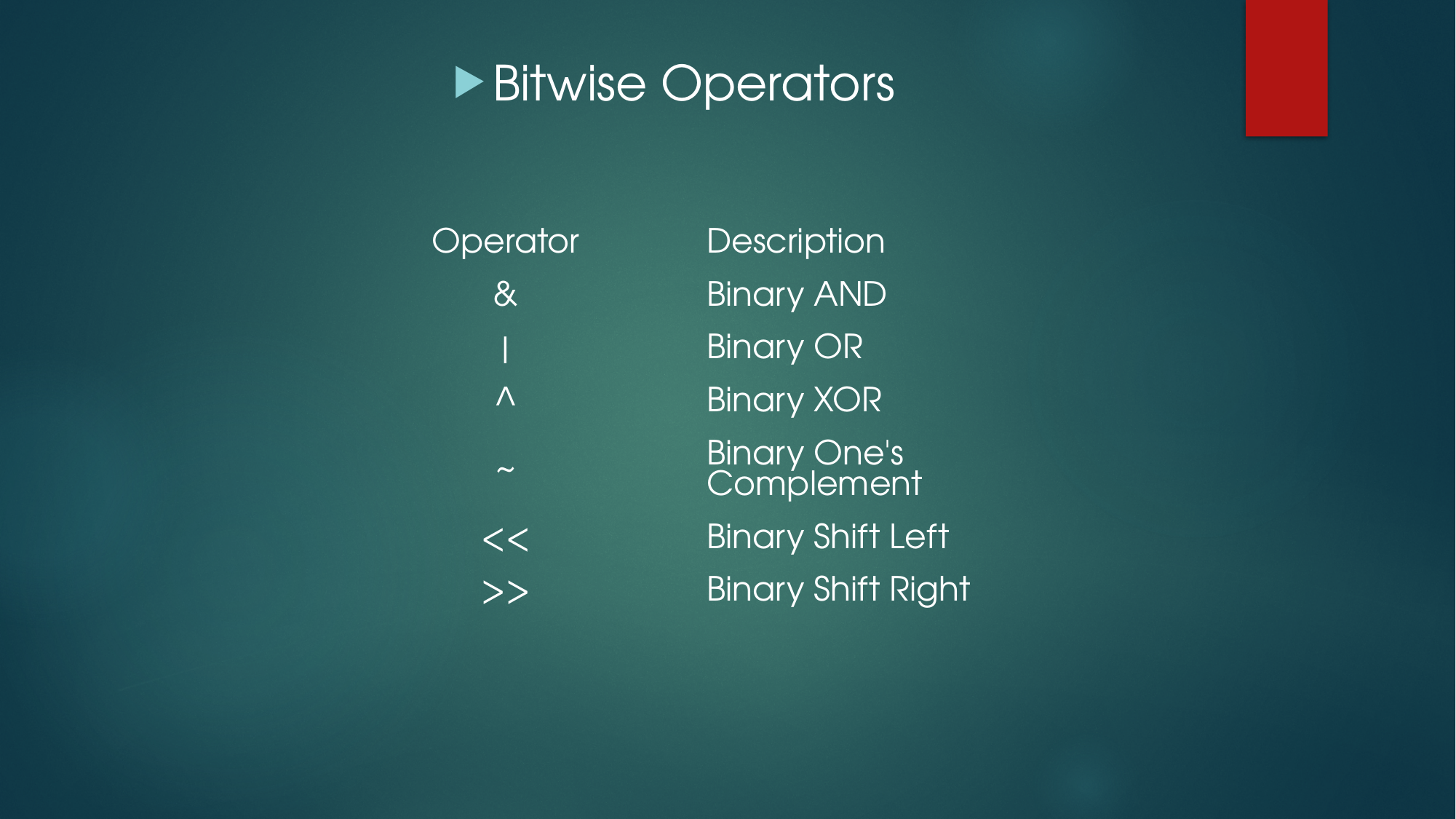

Bitwise Operators

| Operator | Description |
| --- | --- |
| & | Binary AND |
| | | Binary OR |
| ^ | Binary XOR |
| ~ | Binary One's Complement |
| << | Binary Shift Left |
| >> | Binary Shift Right |